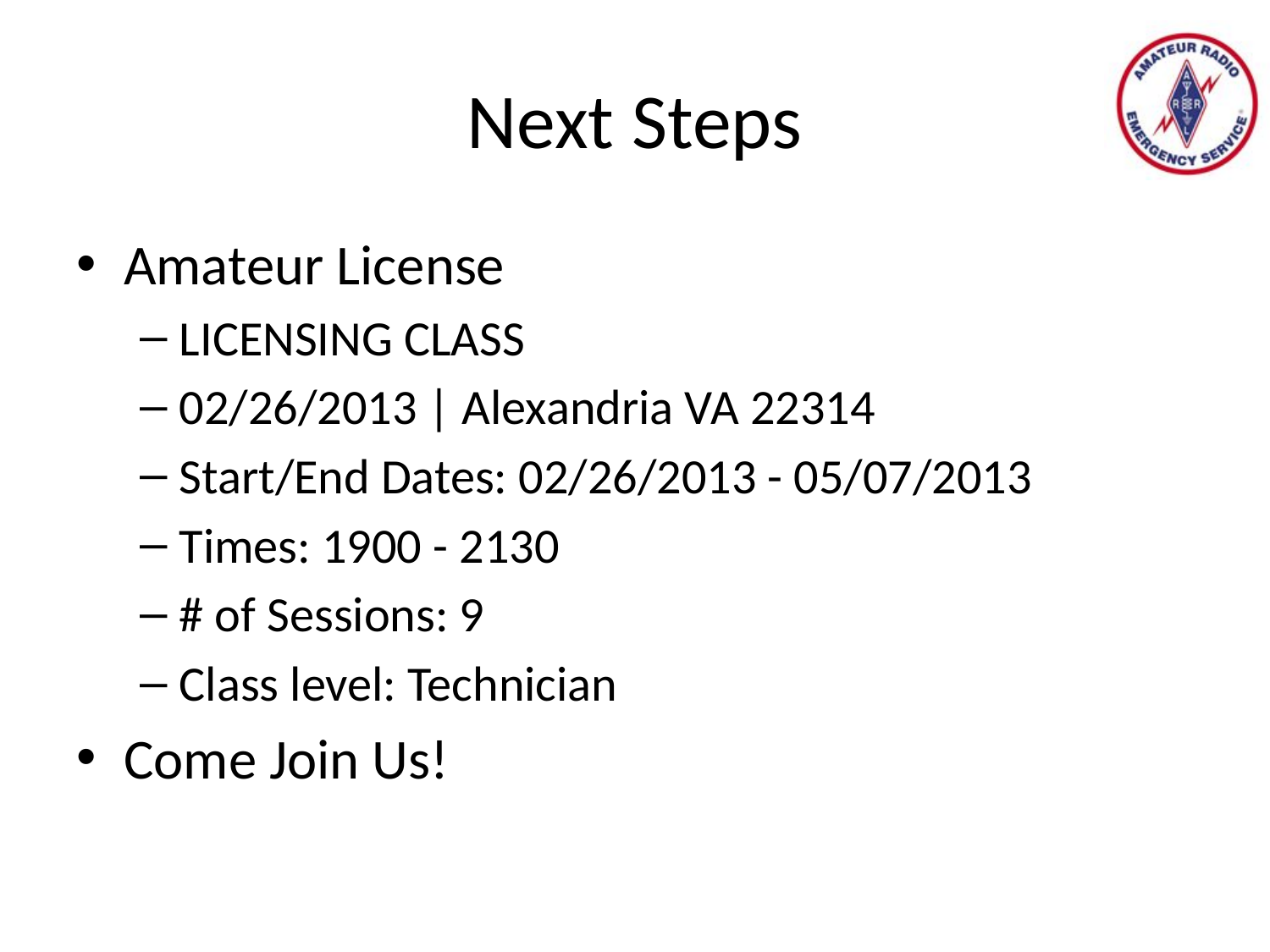

# Next Steps
Amateur License
LICENSING CLASS
02/26/2013 | Alexandria VA 22314
Start/End Dates: 02/26/2013 - 05/07/2013
Times: 1900 - 2130
# of Sessions: 9
Class level: Technician
Come Join Us!